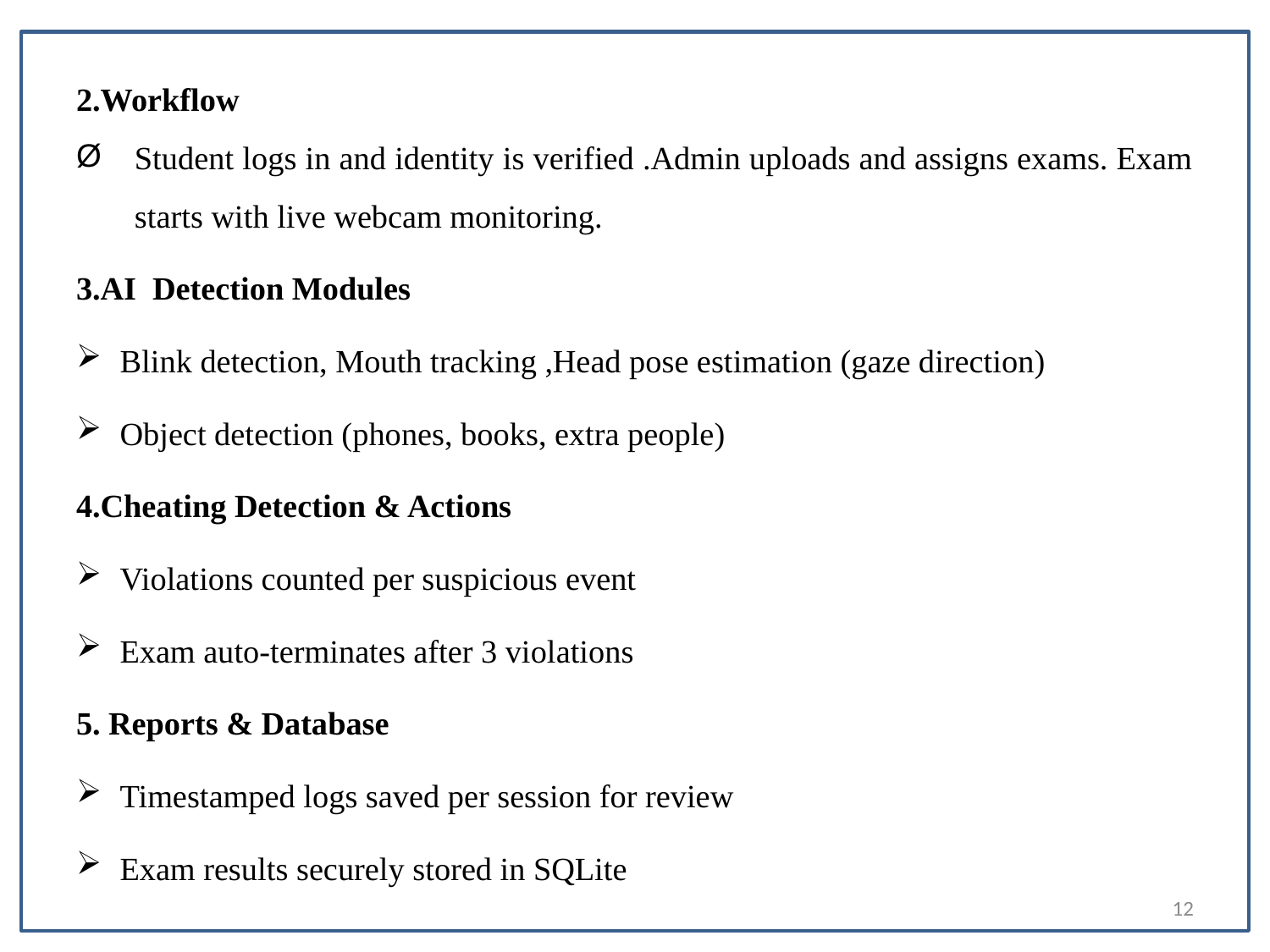

2.Workflow
Student logs in and identity is verified .Admin uploads and assigns exams. Exam starts with live webcam monitoring.
3.AI  Detection Modules
Blink detection, Mouth tracking ,Head pose estimation (gaze direction)
Object detection (phones, books, extra people)
4.Cheating Detection & Actions
Violations counted per suspicious event
Exam auto-terminates after 3 violations
5. Reports & Database
Timestamped logs saved per session for review
Exam results securely stored in SQLite

12